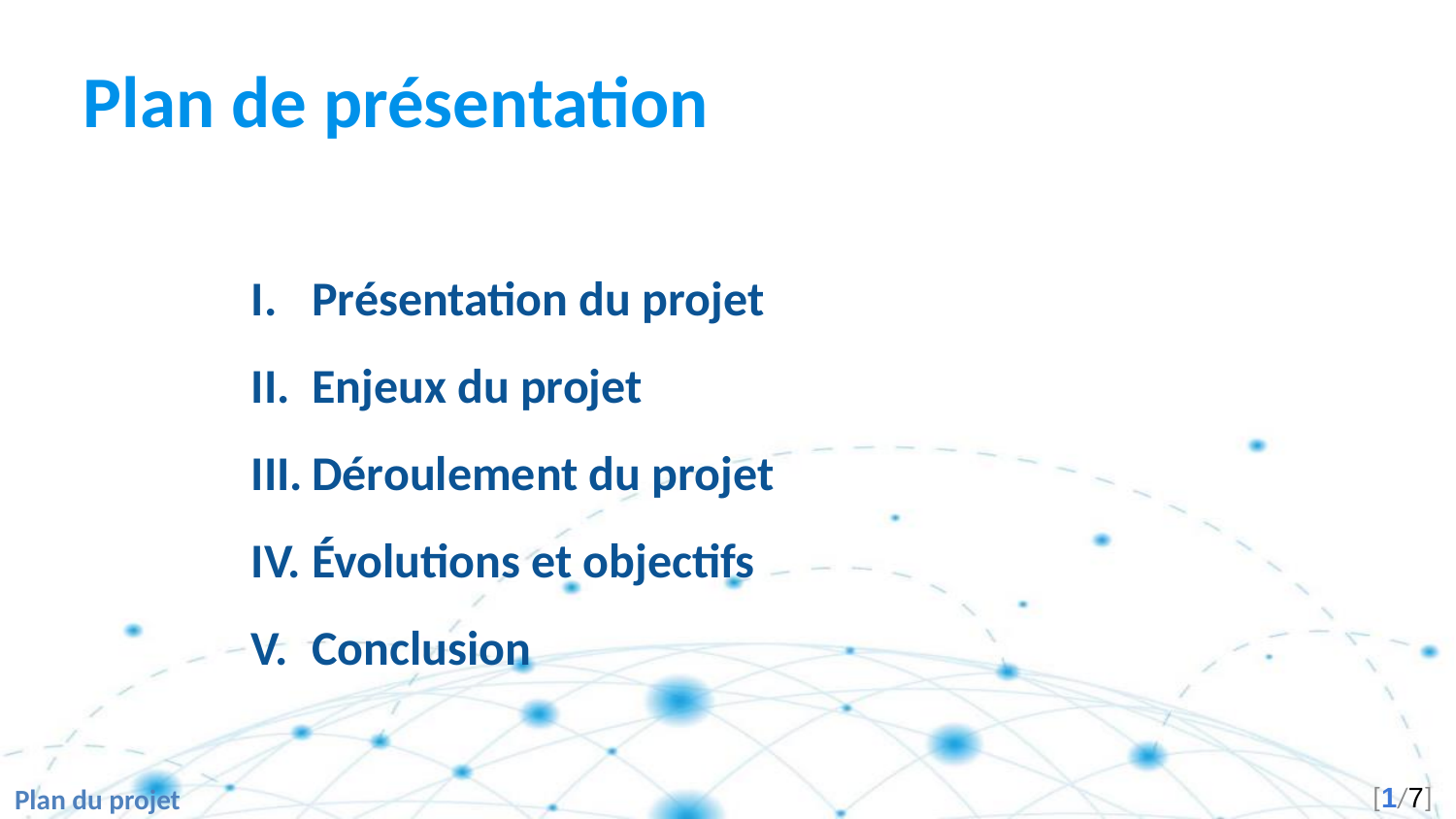

# Plan de présentation
Présentation du projet
Enjeux du projet
Déroulement du projet
Évolutions et objectifs
Conclusion
Plan du projet
[1/7]